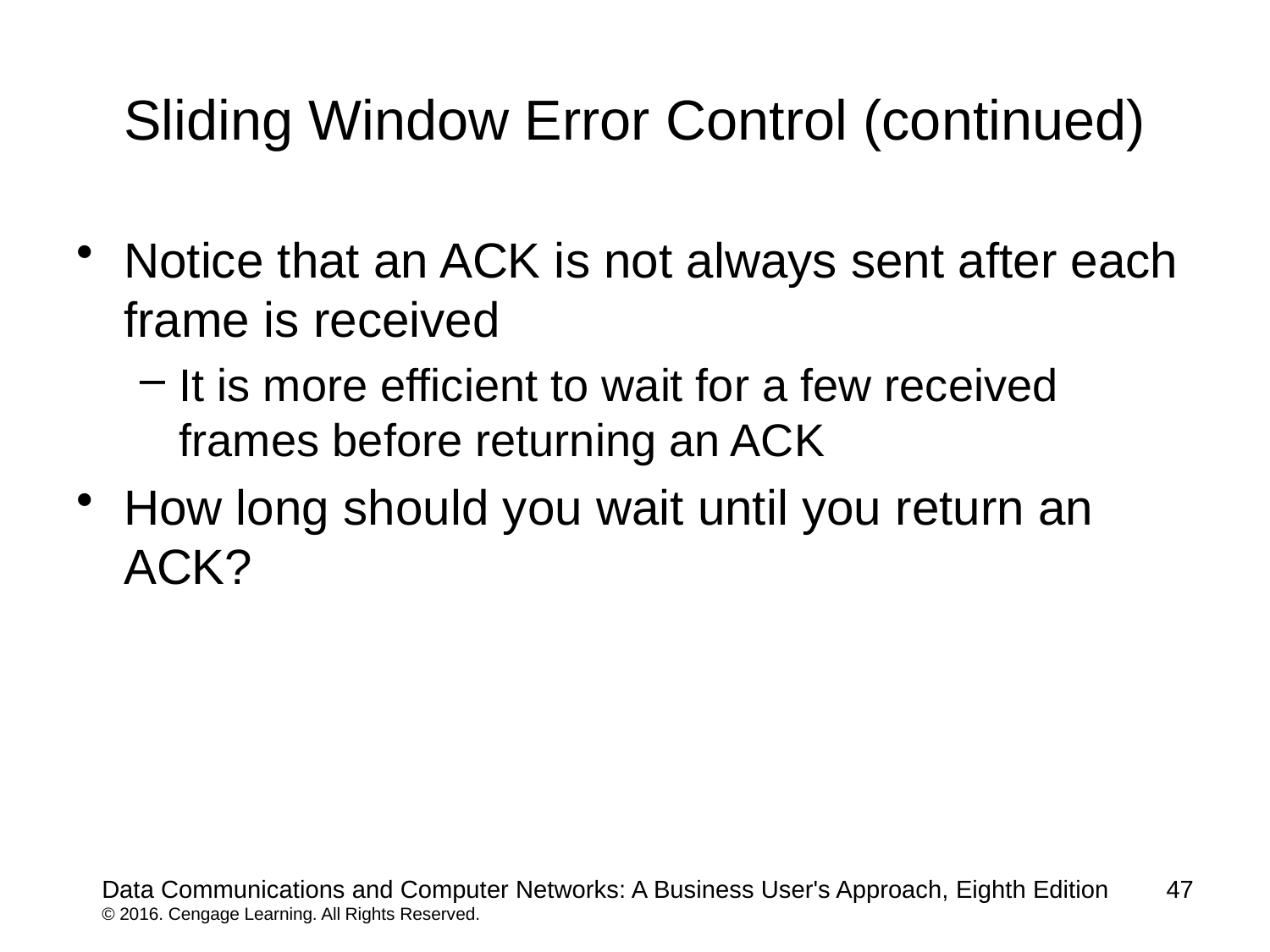

# Sliding Window Error Control (continued)

Notice that an ACK is not always sent after each frame is received
It is more efficient to wait for a few received frames before returning an ACK
How long should you wait until you return an ACK?

Data Communications and Computer Networks: A Business User's Approach, Eighth Edition
© 2016. Cengage Learning. All Rights Reserved.

47